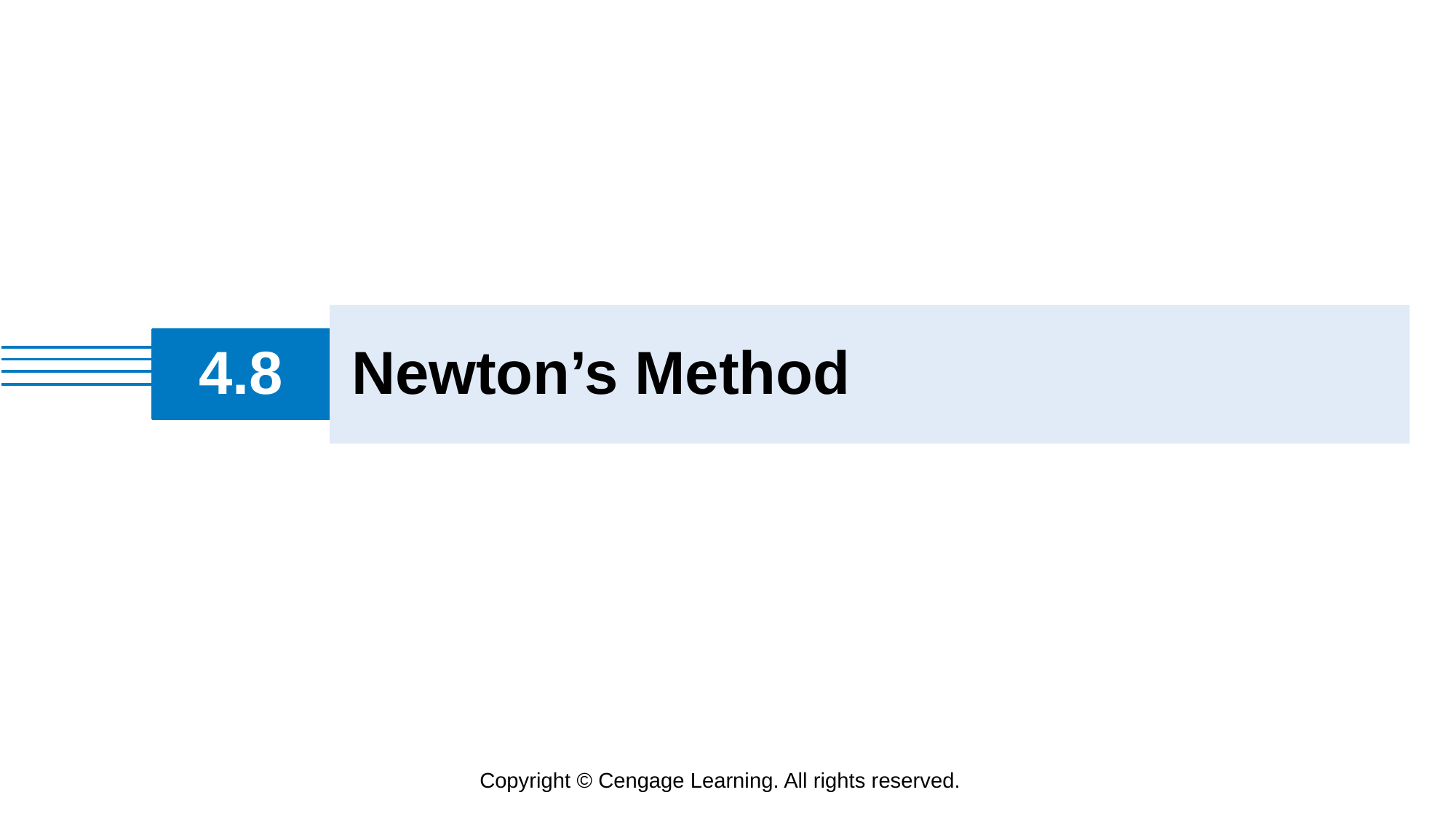

Newton’s Method
# 4.8
Copyright © Cengage Learning. All rights reserved.